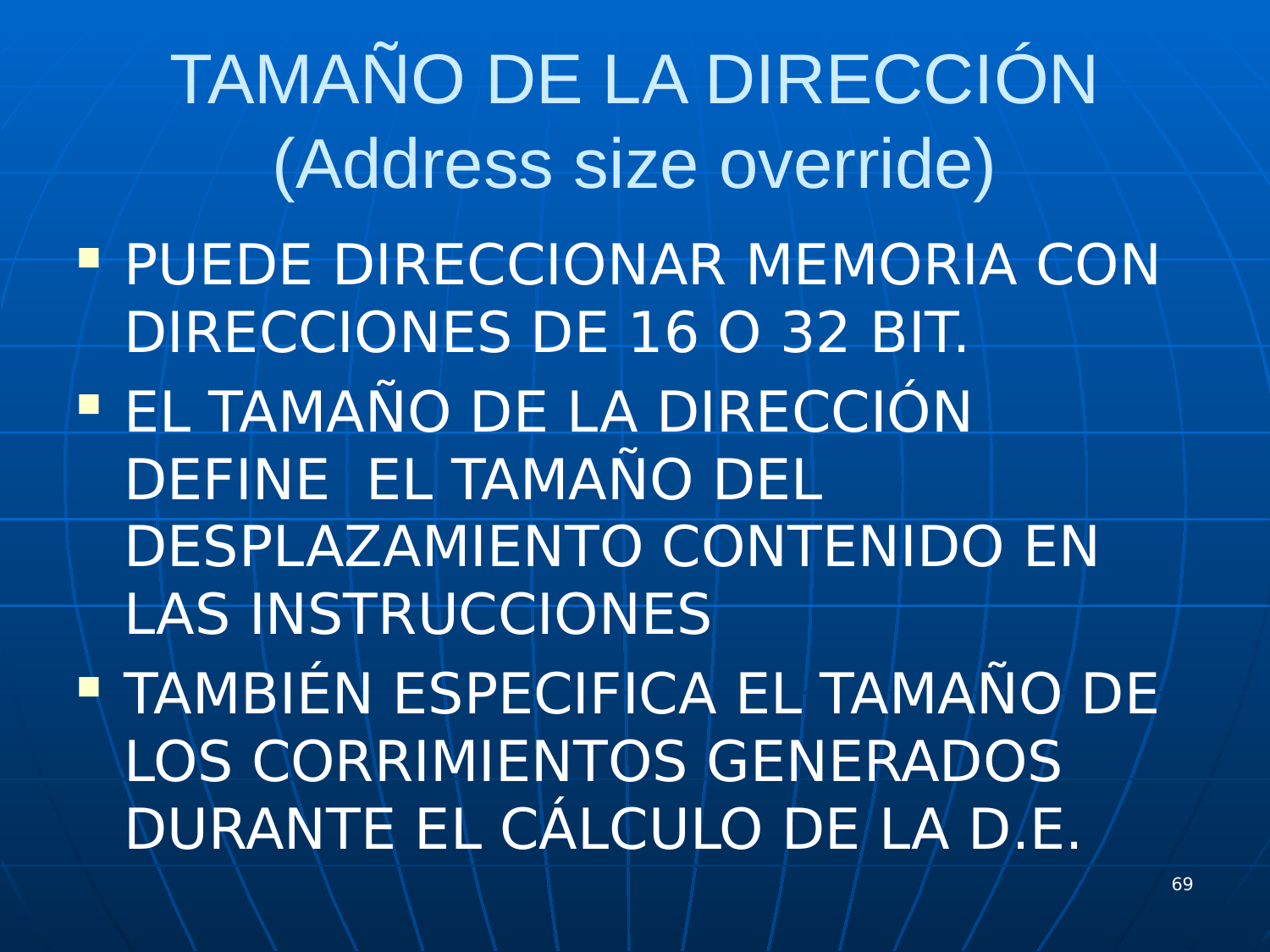

# TAMAÑO DE LA DIRECCIÓN (Address size override)
PUEDE DIRECCIONAR MEMORIA CON DIRECCIONES DE 16 O 32 BIT.
EL TAMAÑO DE LA DIRECCIÓN DEFINE  EL TAMAÑO DEL DESPLAZAMIENTO CONTENIDO EN LAS INSTRUCCIONES
TAMBIÉN ESPECIFICA EL TAMAÑO DE LOS CORRIMIENTOS GENERADOS DURANTE EL CÁLCULO DE LA D.E.

69